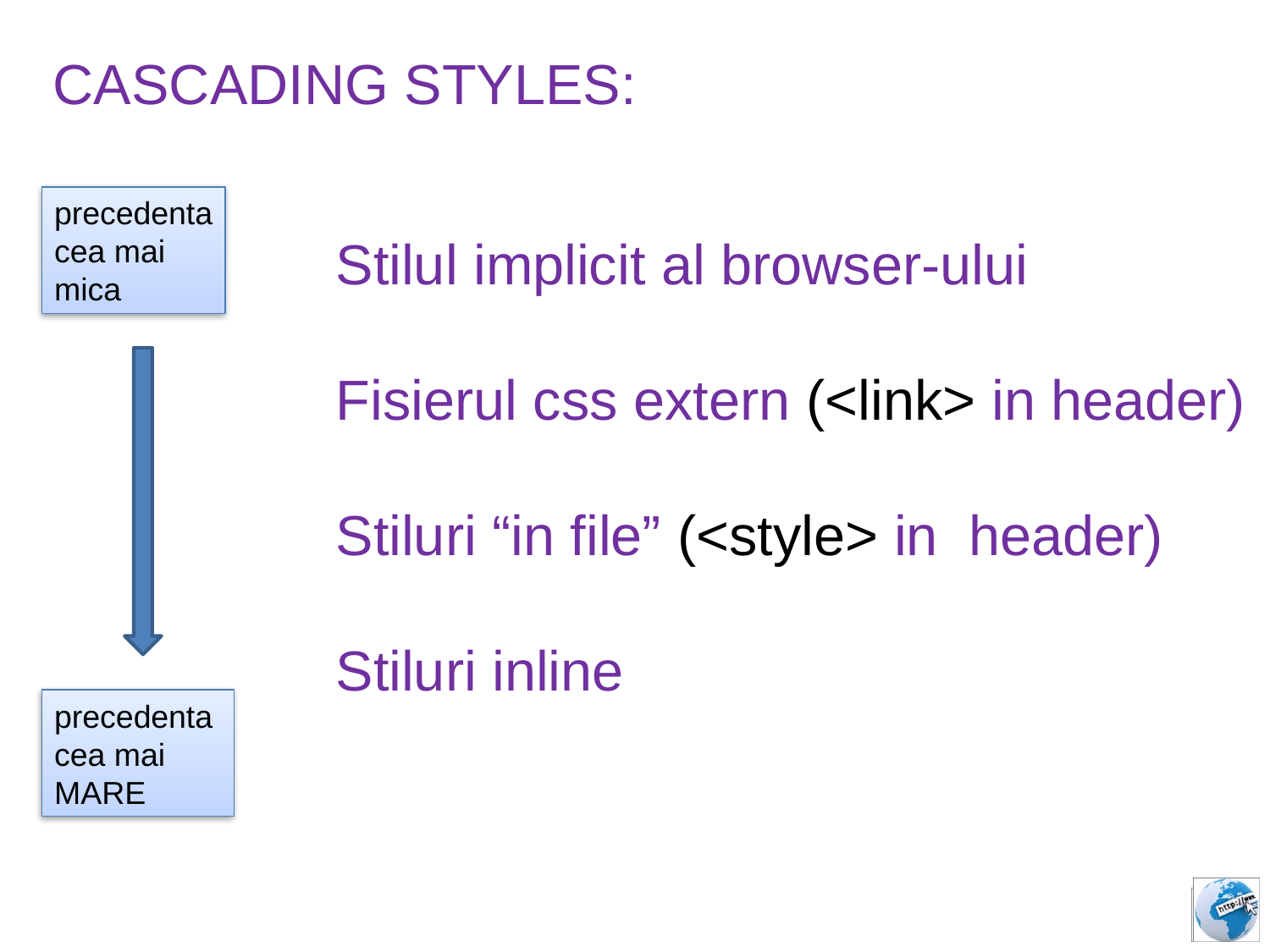

CASCADING STYLES:

precedenta
cea mai
mica
Stilul implicit al browser-ului

Fisierul css extern (<link> in header)

Stiluri “in file” (<style> in  header)

Stiluri inline

precedenta
cea mai
MARE